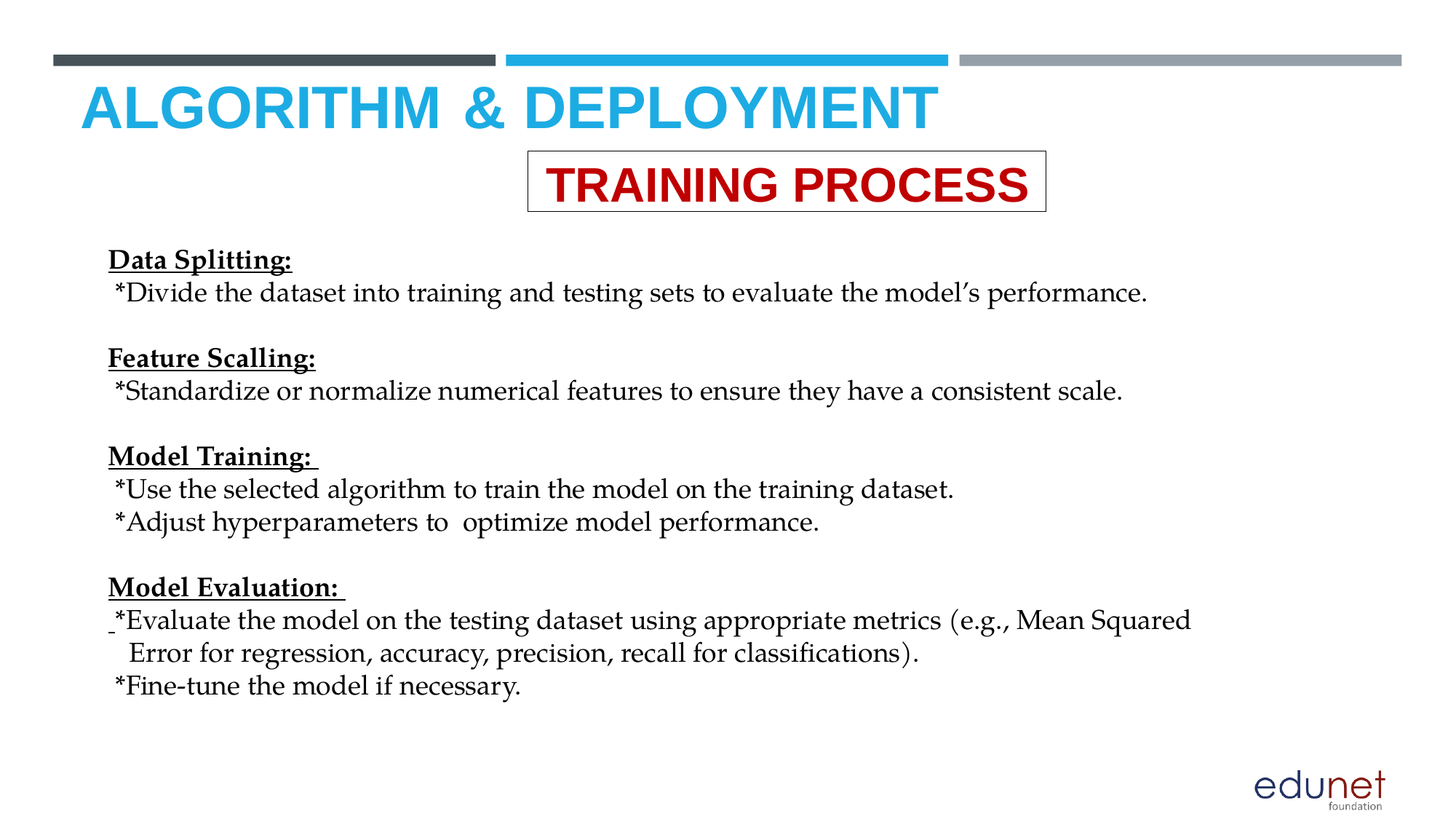

# ALGORITHM & DEPLOYMENT
TRAINING PROCESS
Data Splitting:
 *Divide the dataset into training and testing sets to evaluate the model’s performance.

Feature Scalling:
 *Standardize or normalize numerical features to ensure they have a consistent scale.

Model Training:
 *Use the selected algorithm to train the model on the training dataset.
 *Adjust hyperparameters to  optimize model performance.

Model Evaluation:
 *Evaluate the model on the testing dataset using appropriate metrics (e.g., Mean Squared
   Error for regression, accuracy, precision, recall for classifications).
 *Fine-tune the model if necessary.